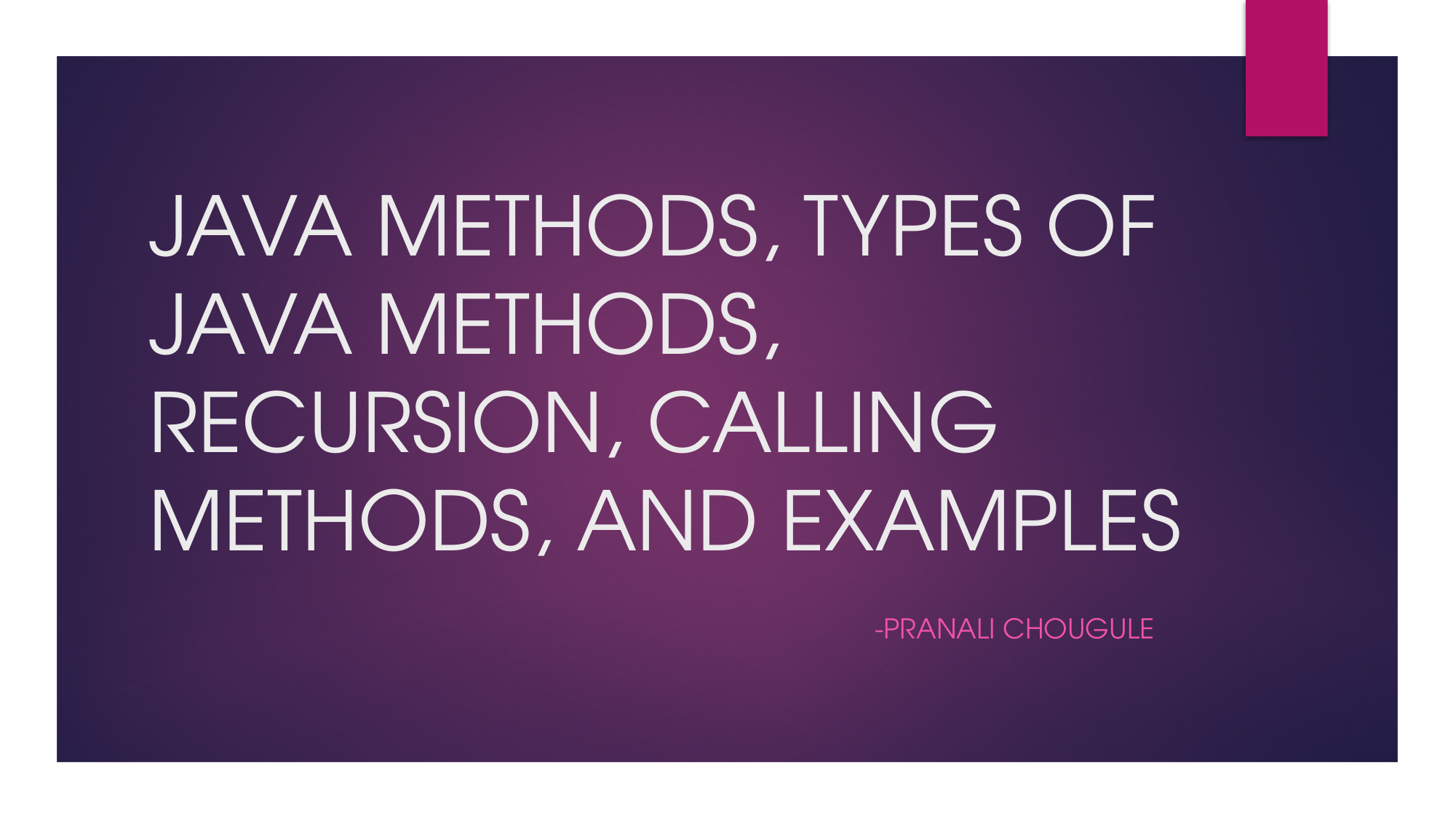

# JAVA METHODS, TYPES OF JAVA METHODS, RECURSION, CALLING METHODS, AND EXAMPLES
-Pranali chougule